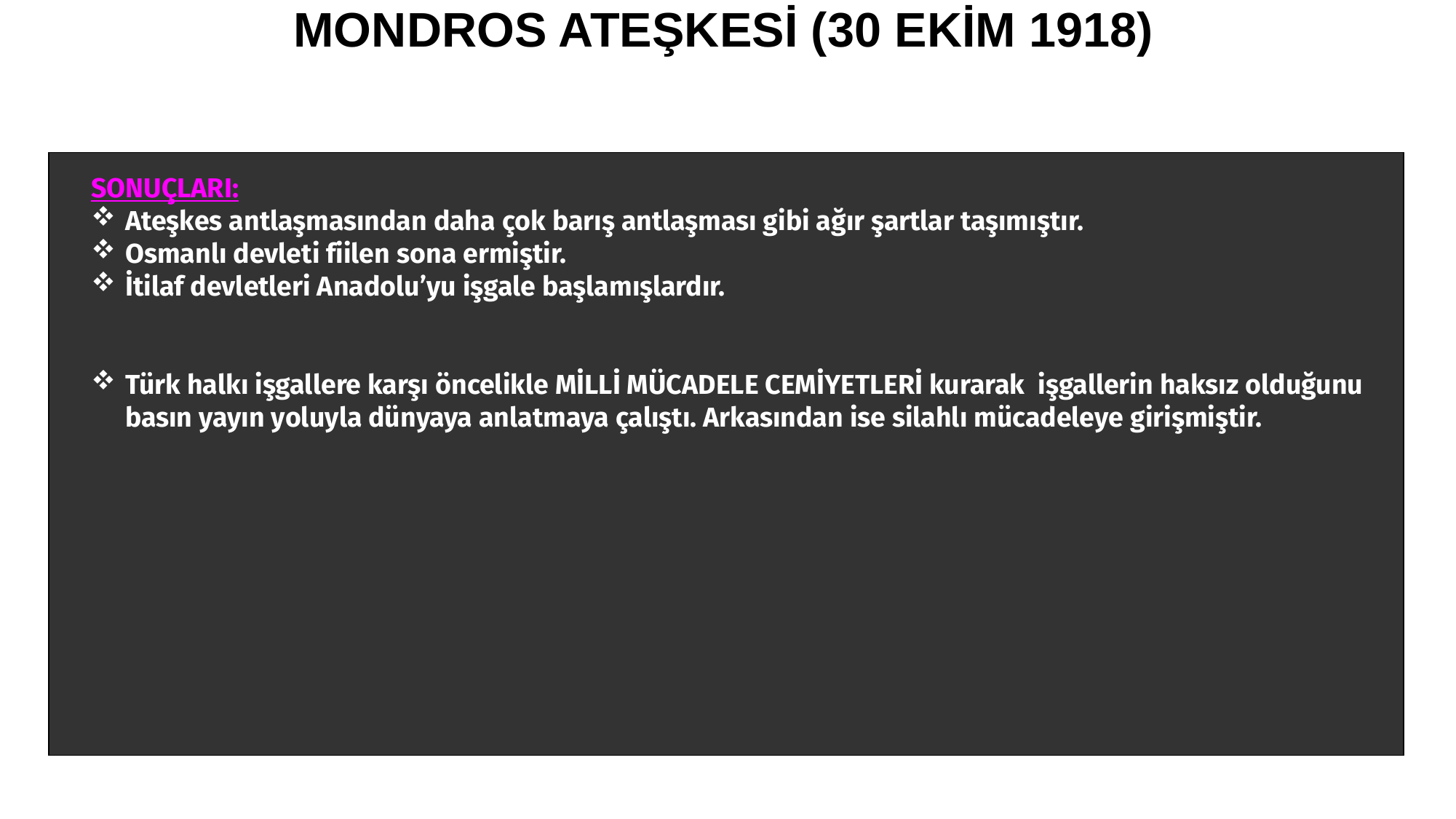

MONDROS ATEŞKESİ (30 EKİM 1918)

SONUÇLARI:
Ateşkes antlaşmasından daha çok barış antlaşması gibi ağır şartlar taşımıştır.
Osmanlı devleti fiilen sona ermiştir.
İtilaf devletleri Anadolu’yu işgale başlamışlardır.

Türk halkı işgallere karşı öncelikle MİLLİ MÜCADELE CEMİYETLERİ kurarak  işgallerin haksız olduğunu basın yayın yoluyla dünyaya anlatmaya çalıştı. Arkasından ise silahlı mücadeleye girişmiştir.